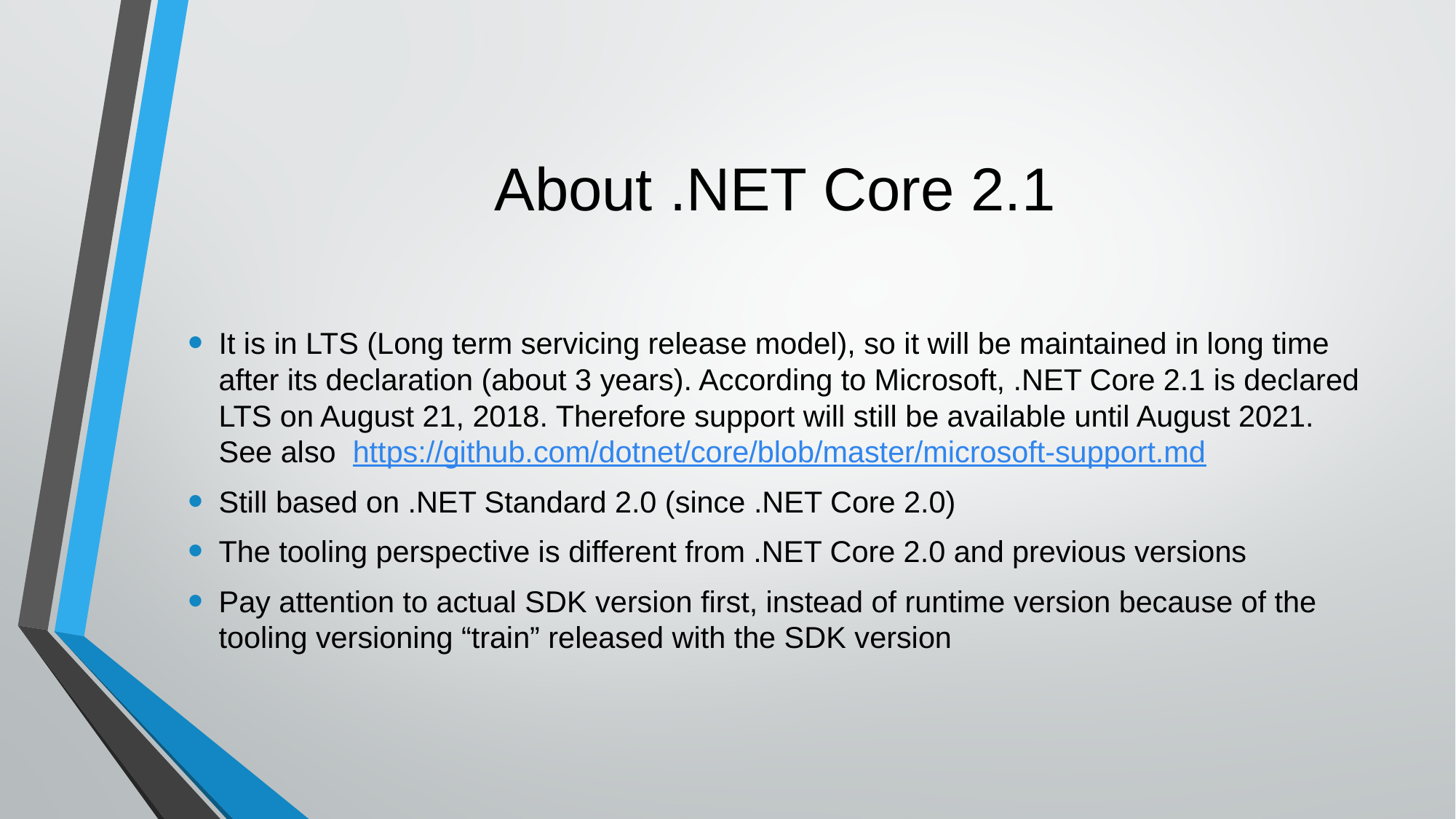

# About .NET Core 2.1
It is in LTS (Long term servicing release model), so it will be maintained in long time after its declaration (about 3 years). According to Microsoft, .NET Core 2.1 is declared LTS on August 21, 2018. Therefore support will still be available until August 2021. See also  https://github.com/dotnet/core/blob/master/microsoft-support.md
Still based on .NET Standard 2.0 (since .NET Core 2.0)
The tooling perspective is different from .NET Core 2.0 and previous versions
Pay attention to actual SDK version first, instead of runtime version because of the tooling versioning “train” released with the SDK version